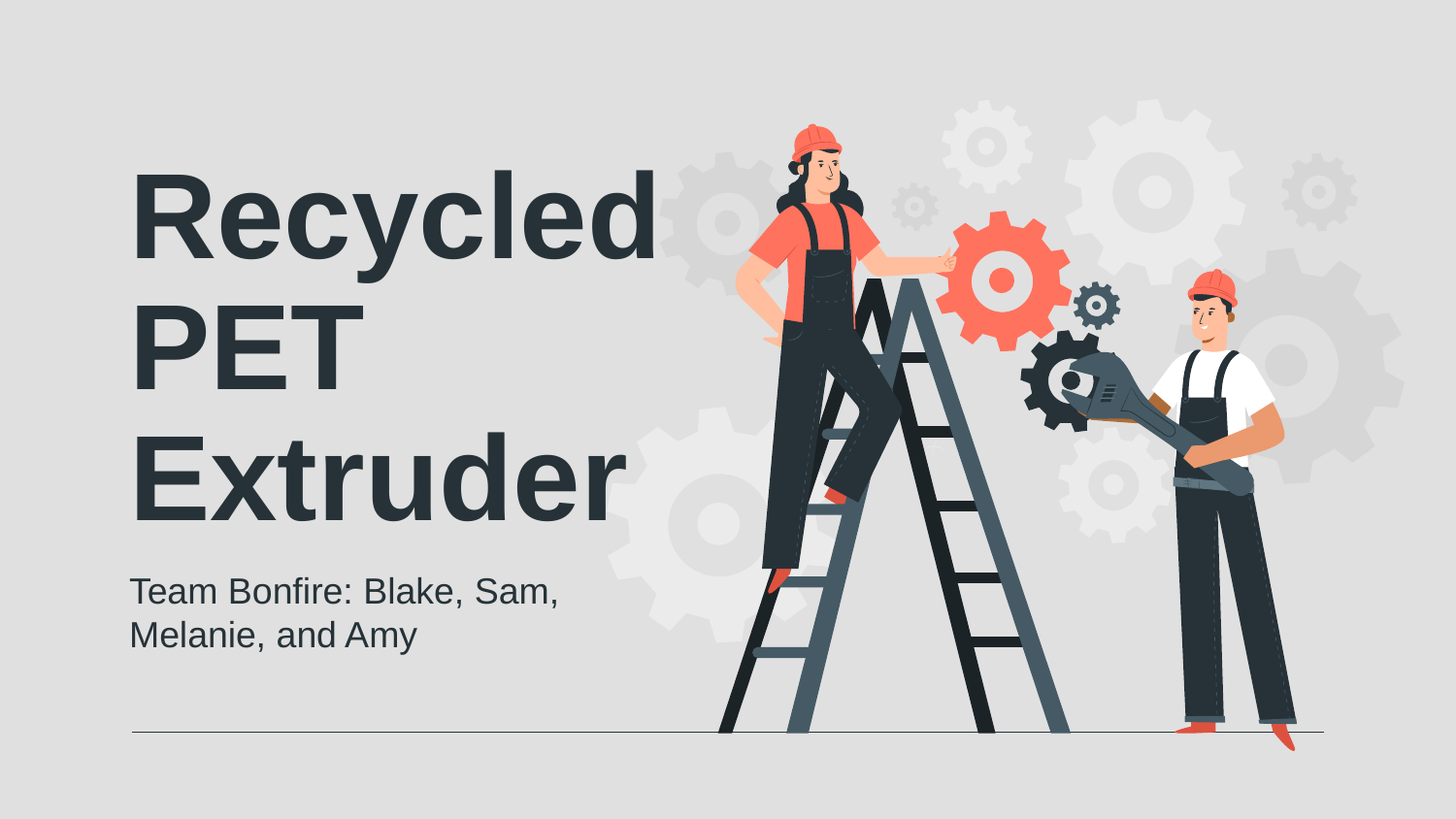

# Recycled
PET Extruder

Team Bonfire: Blake, Sam, Melanie, and Amy